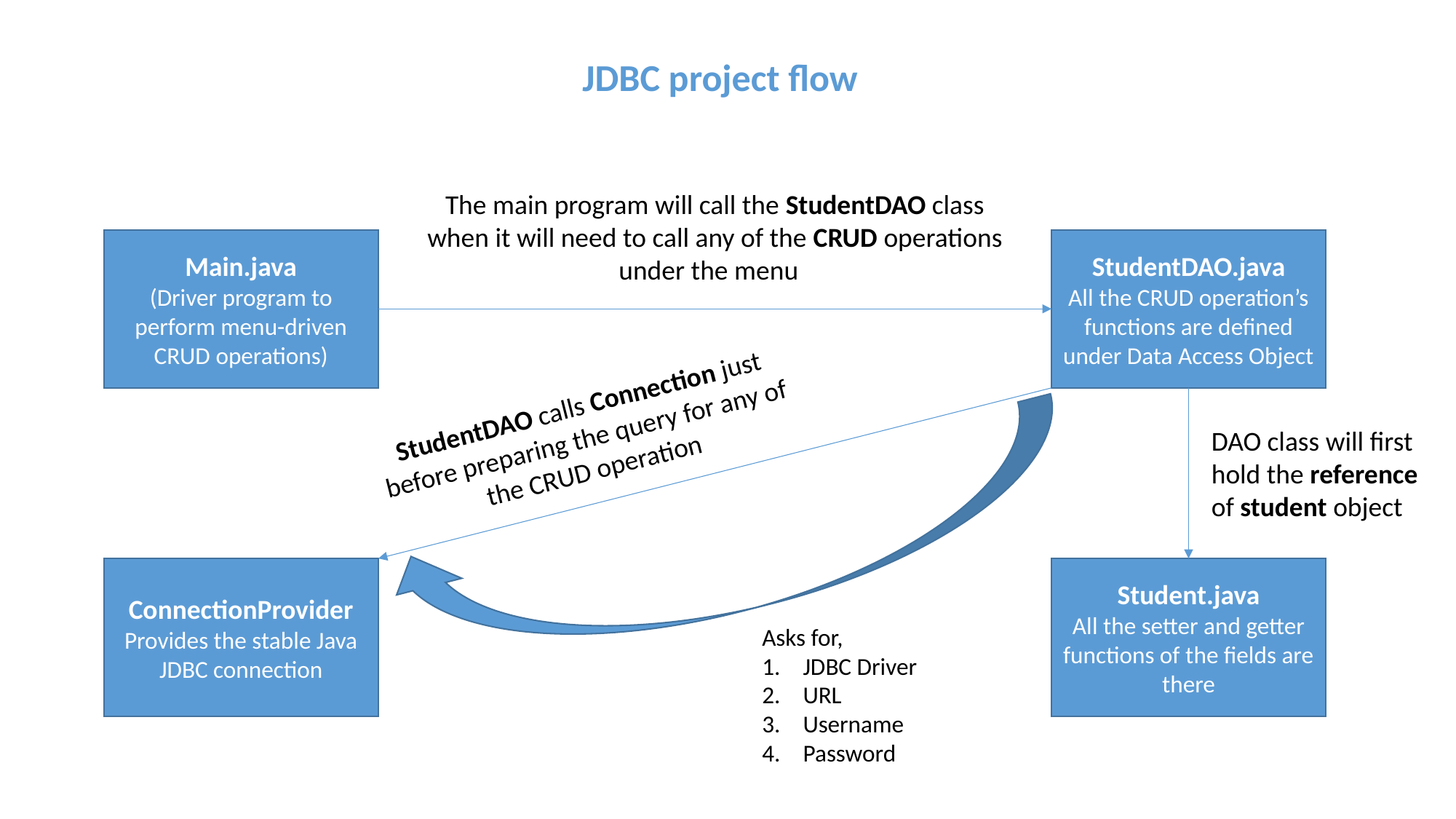

JDBC project flow
The main program will call the StudentDAO class when it will need to call any of the CRUD operations under the menu

Main.java
(Driver program to perform menu-driven CRUD operations)
StudentDAO.java
All the CRUD operation’s functions are defined under Data Access Object
StudentDAO calls Connection just before preparing the query for any of the CRUD operation
DAO class will first hold the reference of student object
ConnectionProvider
Provides the stable Java JDBC connection
Student.java
All the setter and getter functions of the fields are there
Asks for,
JDBC Driver
URL
Username
Password